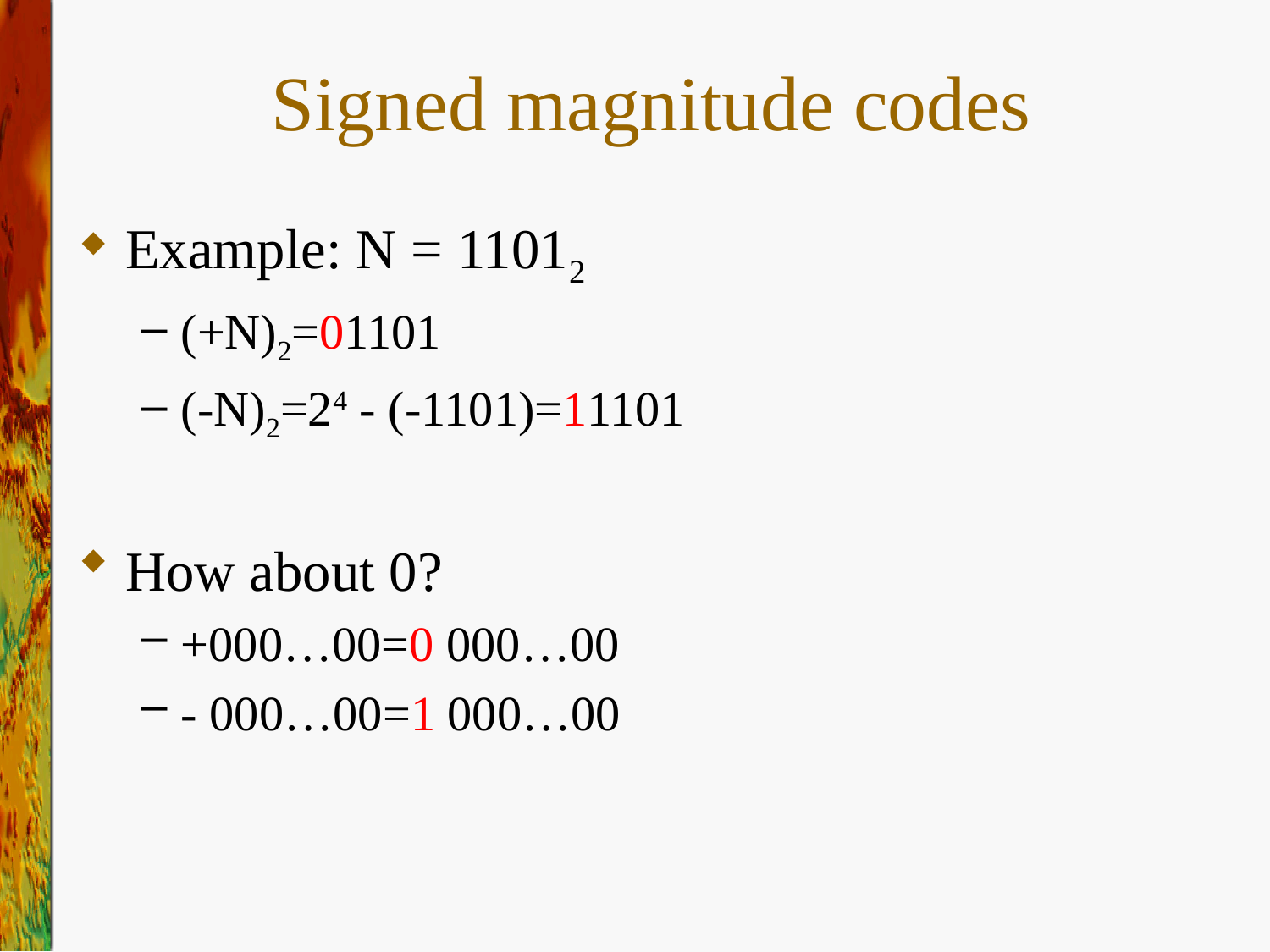

# Signed magnitude codes
Example: N = 11012
(+N)2=01101
(-N)2=24 - (-1101)=11101

How about 0?
+000…00=0 000…00
- 000…00=1 000…00

50